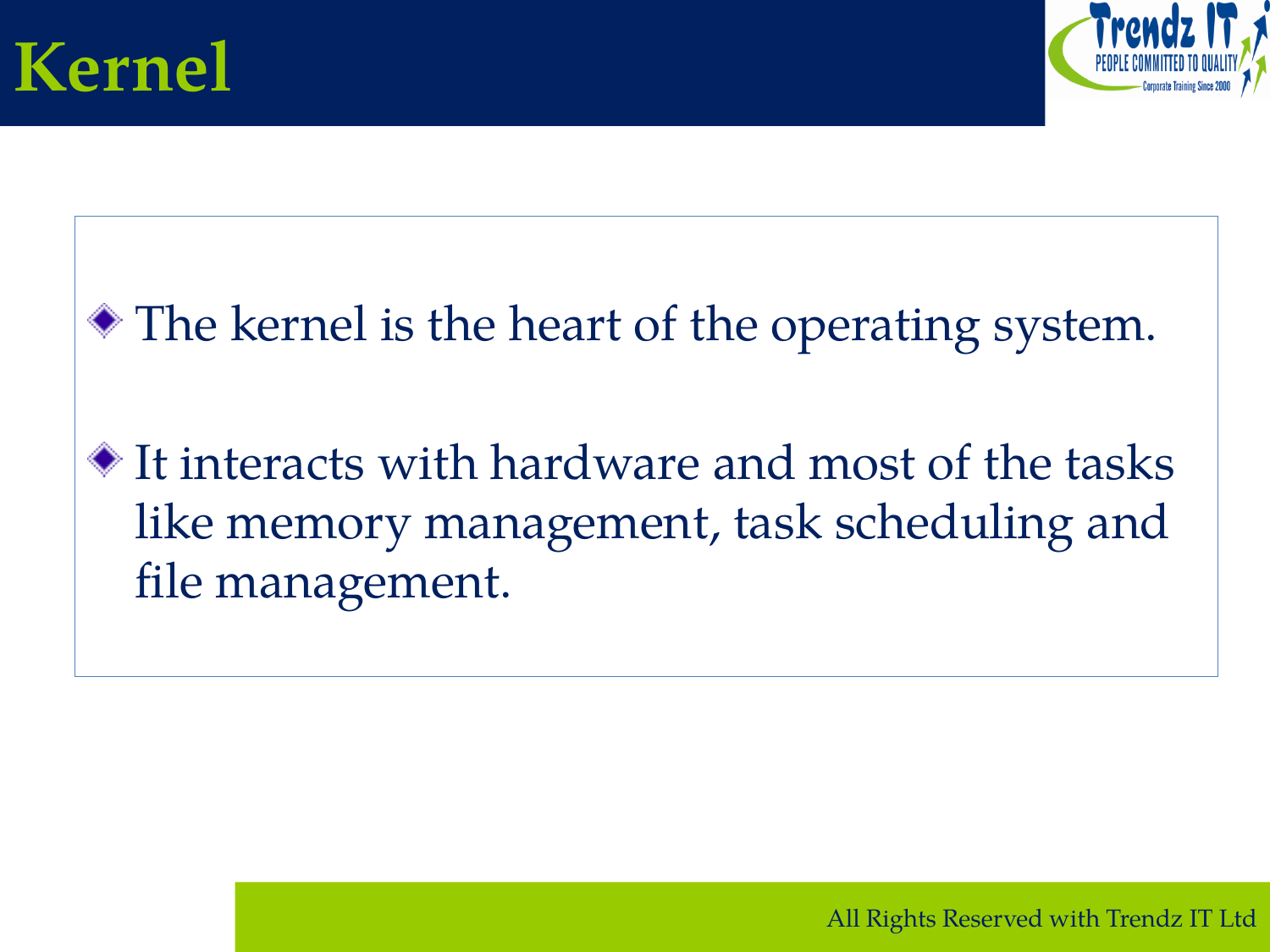

# Kernel

The kernel is the heart of the operating system.

It interacts with hardware and most of the tasks like memory management, task scheduling and file management.
All Rights Reserved with Trendz IT Ltd